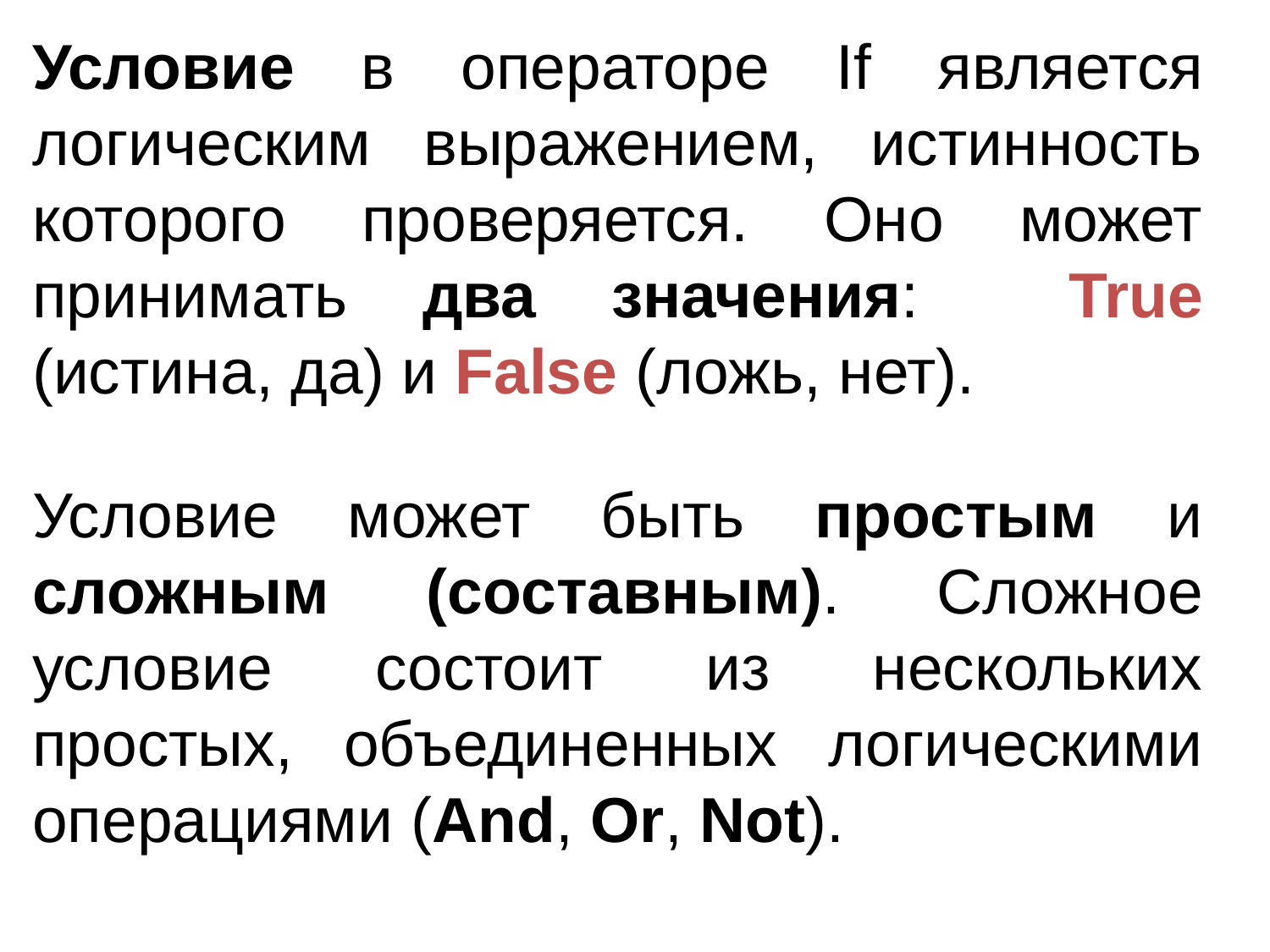

Условие в операторе If является логическим выражением, истинность которого проверяется. Оно может принимать два значения:  True (истина, да) и False (ложь, нет).

Условие может быть простым и сложным (составным). Сложное условие состоит из нескольких простых, объединенных логическими операциями (And, Or, Not).